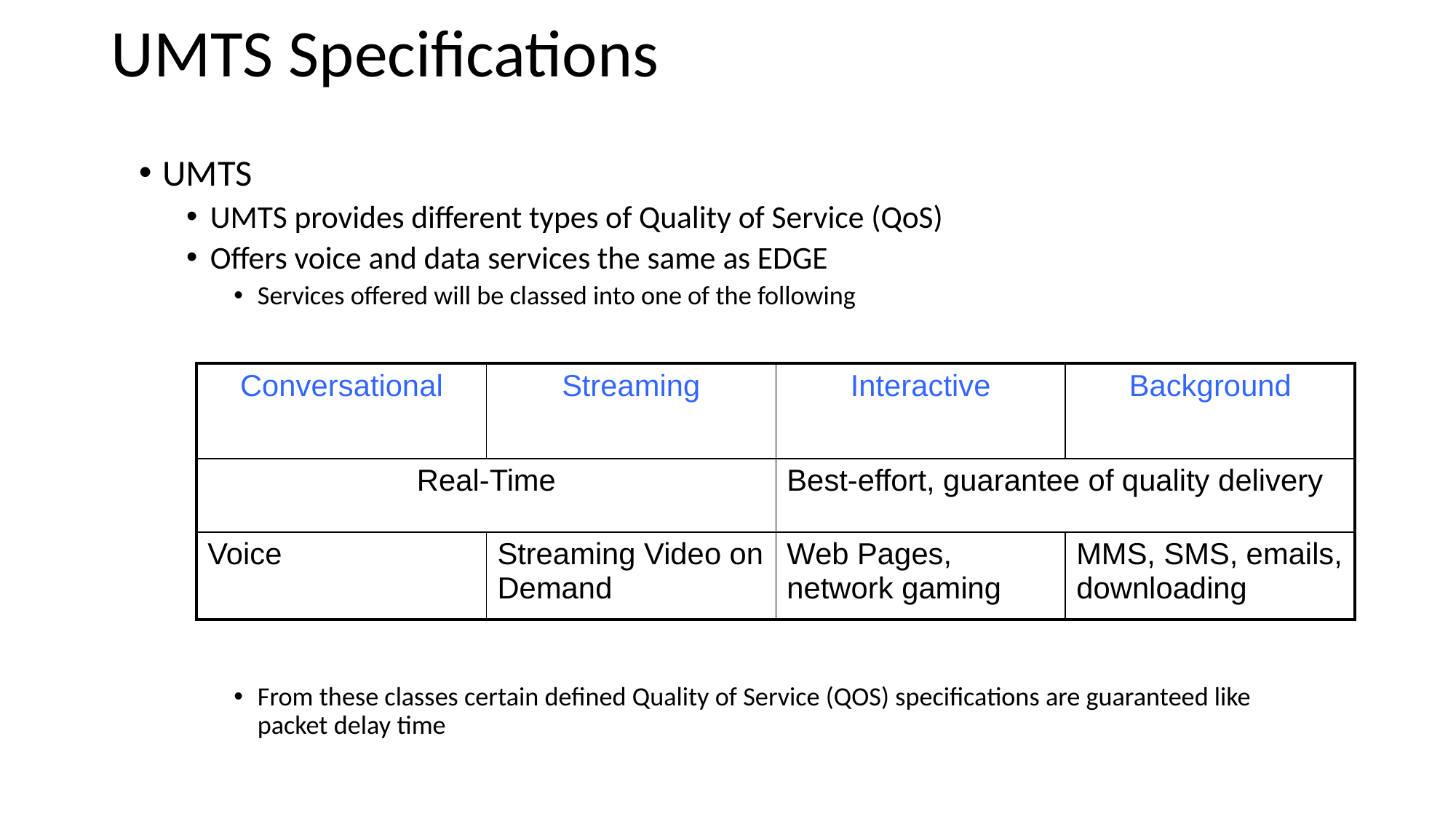

# UMTS Specifications
UMTS
UMTS provides different types of Quality of Service (QoS)
Offers voice and data services the same as EDGE
Services offered will be classed into one of the following

From these classes certain defined Quality of Service (QOS) specifications are guaranteed like packet delay time
| Conversational | Streaming | Interactive | Background |
| --- | --- | --- | --- |
| Real-Time |  | Best-effort, guarantee of quality delivery |  |
| Voice | Streaming Video on Demand | Web Pages, network gaming | MMS, SMS, emails, downloading |